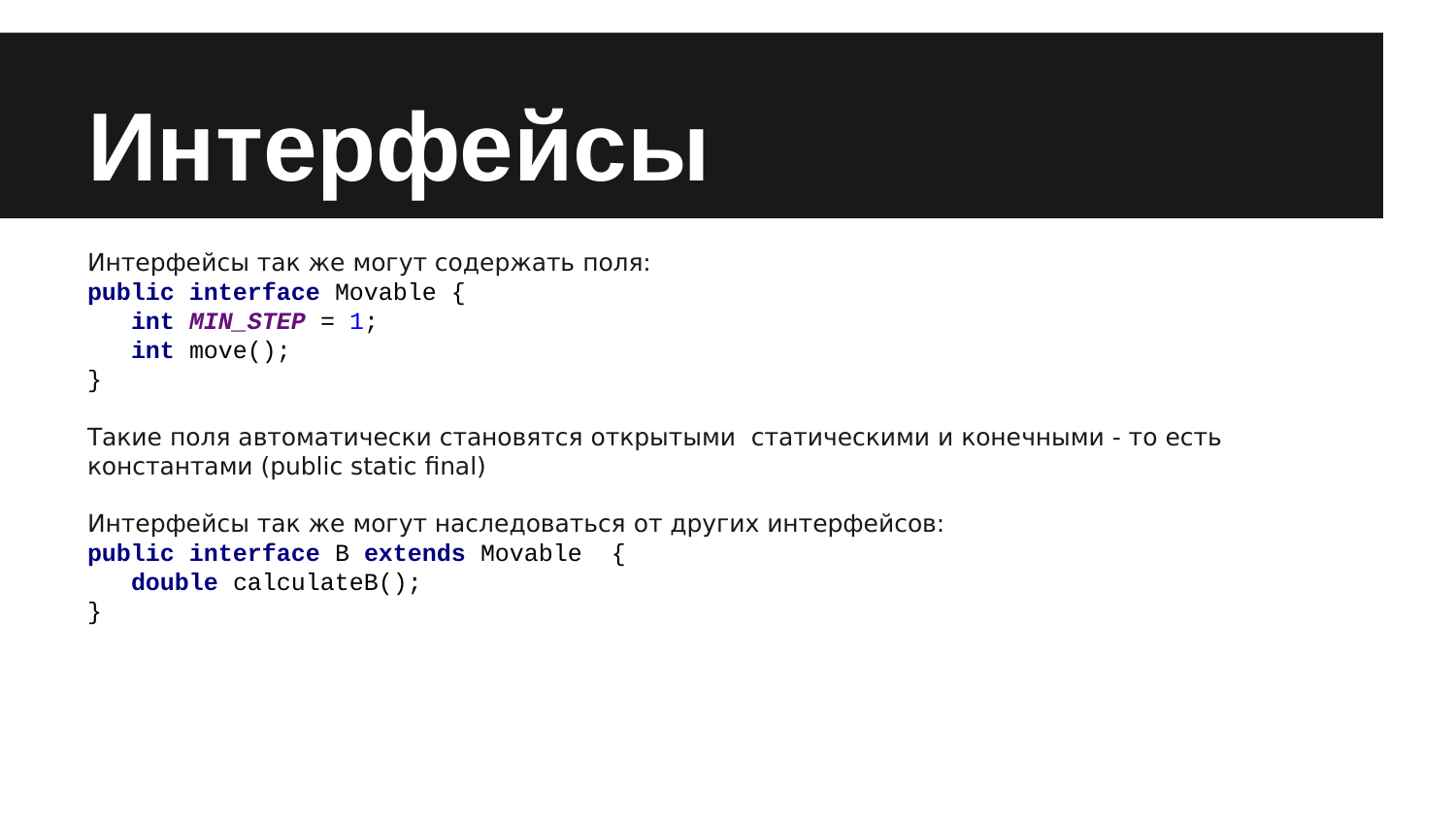

# Интерфейсы
Интерфейсы так же могут содержать поля:
public interface Movable {
   int MIN_STEP = 1;
   int move();
}

Такие поля автоматически становятся открытыми  статическими и конечными - то есть константами (public static final)

Интерфейсы так же могут наследоваться от других интерфейсов:
public interface B extends Movable  {
   double calculateB();
}